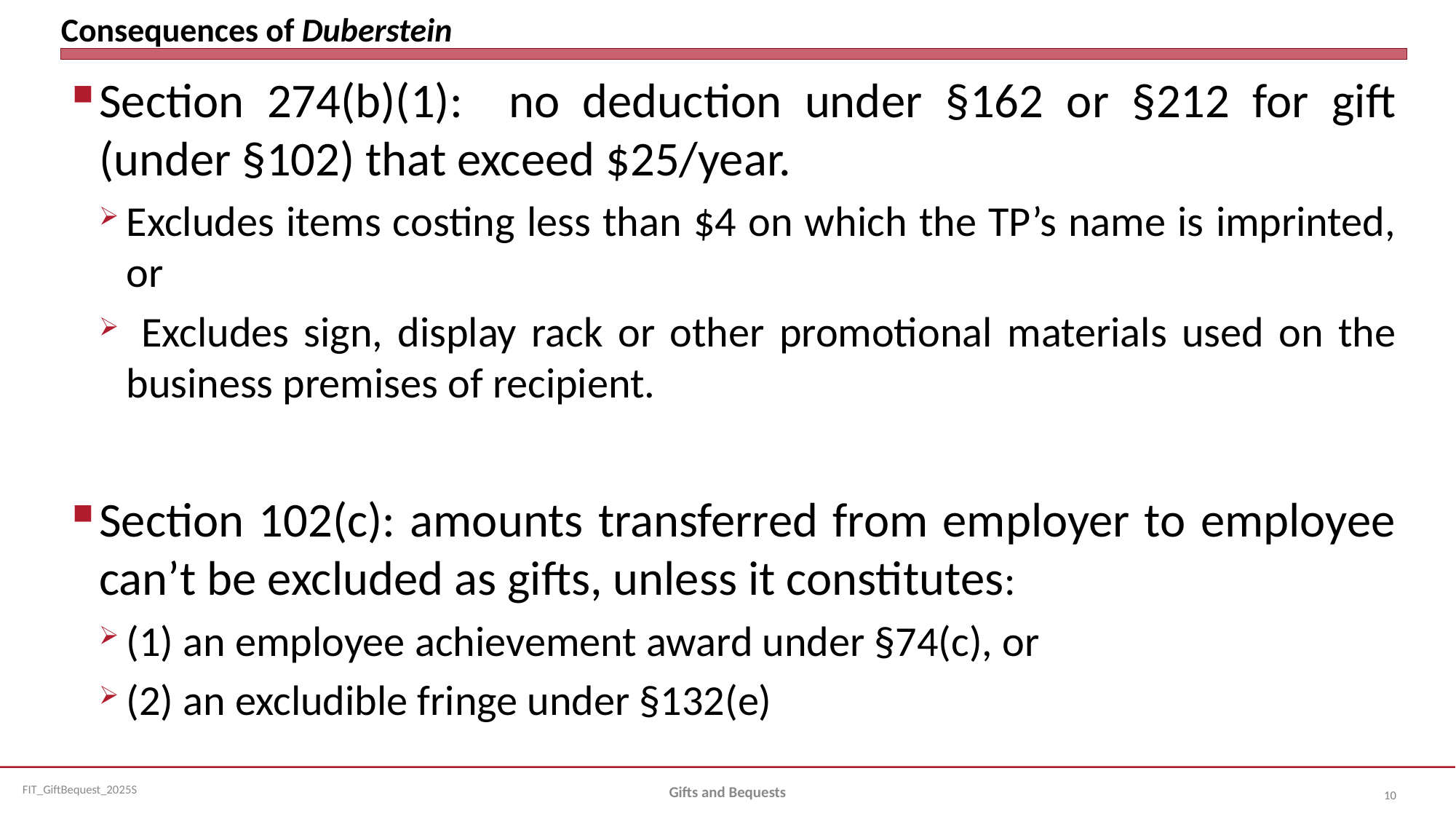

# Consequences of Duberstein
Section 274(b)(1):  no deduction under §162 or §212 for gift (under §102) that exceed $25/year.
Excludes items costing less than $4 on which the TP’s name is imprinted, or
 Excludes sign, display rack or other promotional materials used on the business premises of recipient.

Section 102(c): amounts transferred from employer to employee can’t be excluded as gifts, unless it constitutes:
(1) an employee achievement award under §74(c), or
(2) an excludible fringe under §132(e)

Gifts and Bequests
10